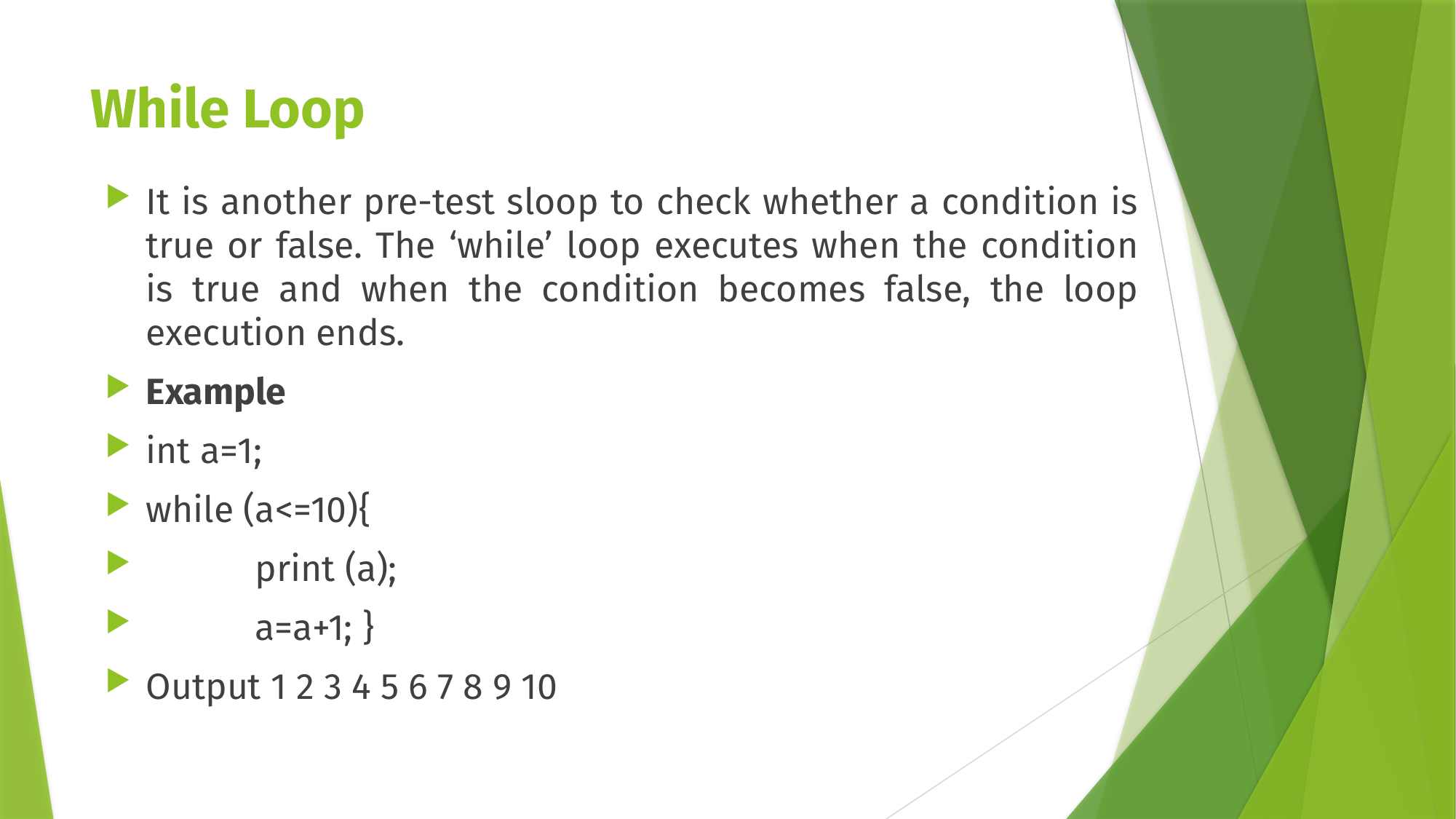

# While Loop
It is another pre-test sloop to check whether a condition is true or false. The ‘while’ loop executes when the condition is true and when the condition becomes false, the loop execution ends.
Example
int a=1;
while (a<=10){
	print (a);
	a=a+1; }
Output 1 2 3 4 5 6 7 8 9 10